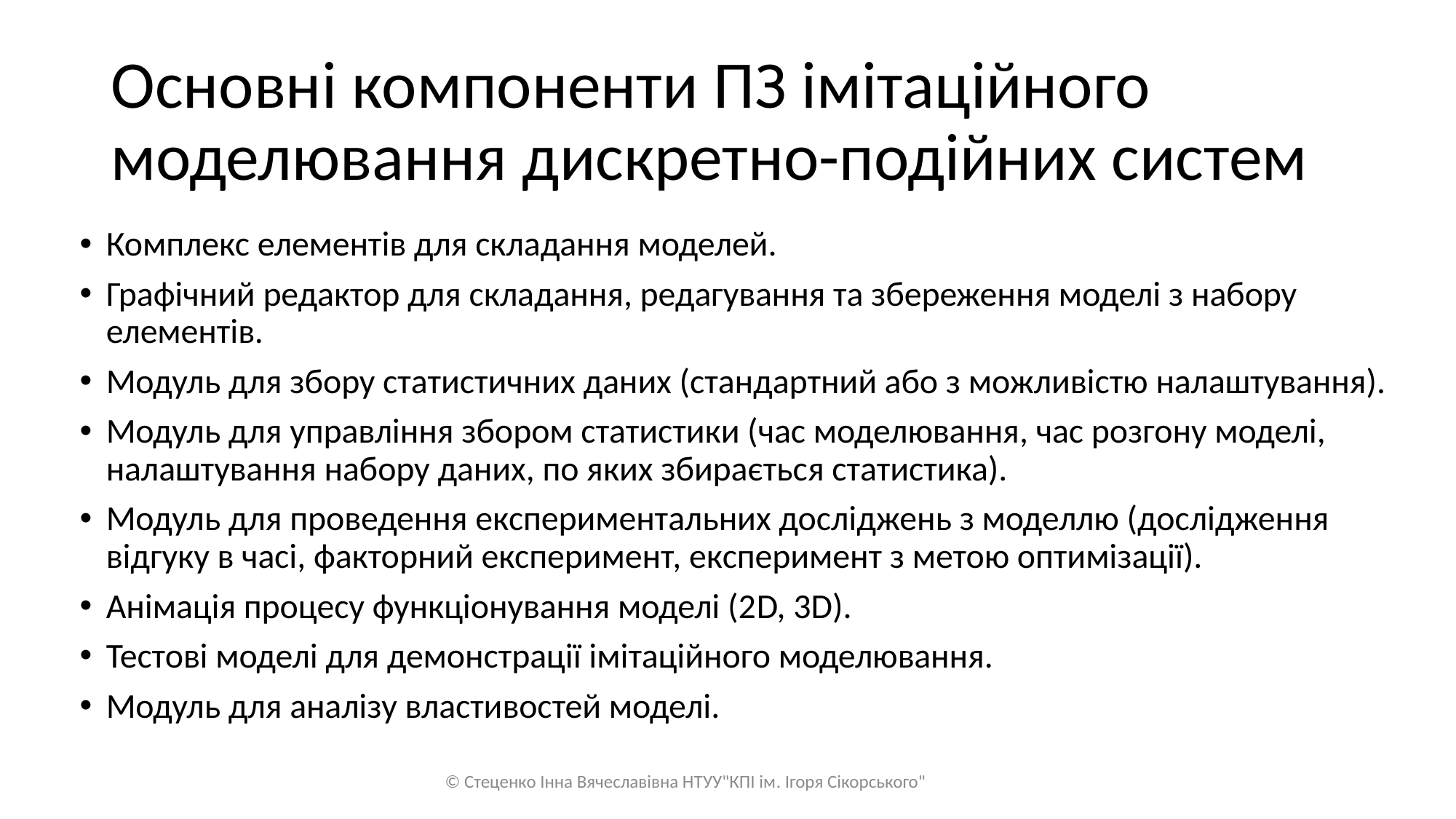

# Основні компоненти ПЗ імітаційного моделювання дискретно-подійних систем
Комплекс елементів для складання моделей.
Графічний редактор для складання, редагування та збереження моделі з набору елементів.
Модуль для збору статистичних даних (стандартний або з можливістю налаштування).
Модуль для управління збором статистики (час моделювання, час розгону моделі, налаштування набору даних, по яких збирається статистика).
Модуль для проведення експериментальних досліджень з моделлю (дослідження відгуку в часі, факторний експеримент, експеримент з метою оптимізації).
Анімація процесу функціонування моделі (2D, 3D).
Тестові моделі для демонстрації імітаційного моделювання.
Модуль для аналізу властивостей моделі.
© Стеценко Інна Вячеславівна НТУУ"КПІ ім. Ігоря Сікорського"